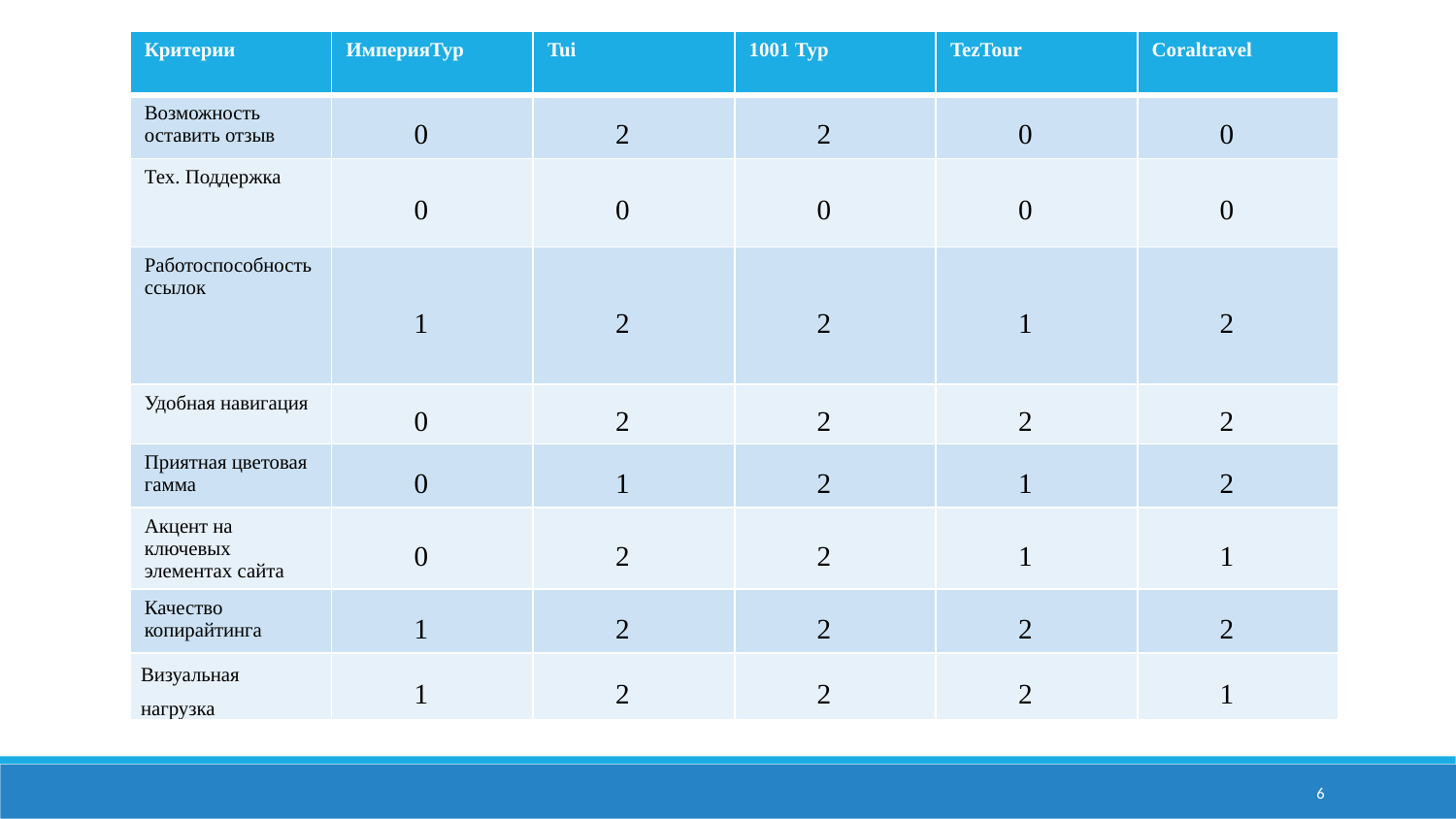

| Критерии | ИмперияТур | Tui | 1001 Тур | TezTour | Coraltravel |
| --- | --- | --- | --- | --- | --- |
| Возможность оставить отзыв | 0 | 2 | 2 | 0 | 0 |
| Тех. Поддержка | 0 | 0 | 0 | 0 | 0 |
| Работоспособность ссылок | 1 | 2 | 2 | 1 | 2 |
| Удобная навигация | 0 | 2 | 2 | 2 | 2 |
| Приятная цветовая гамма | 0 | 1 | 2 | 1 | 2 |
| Акцент на ключевых элементах сайта | 0 | 2 | 2 | 1 | 1 |
| Качество копирайтинга | 1 | 2 | 2 | 2 | 2 |
| Визуальная нагрузка | 1 | 2 | 2 | 2 | 1 |
6